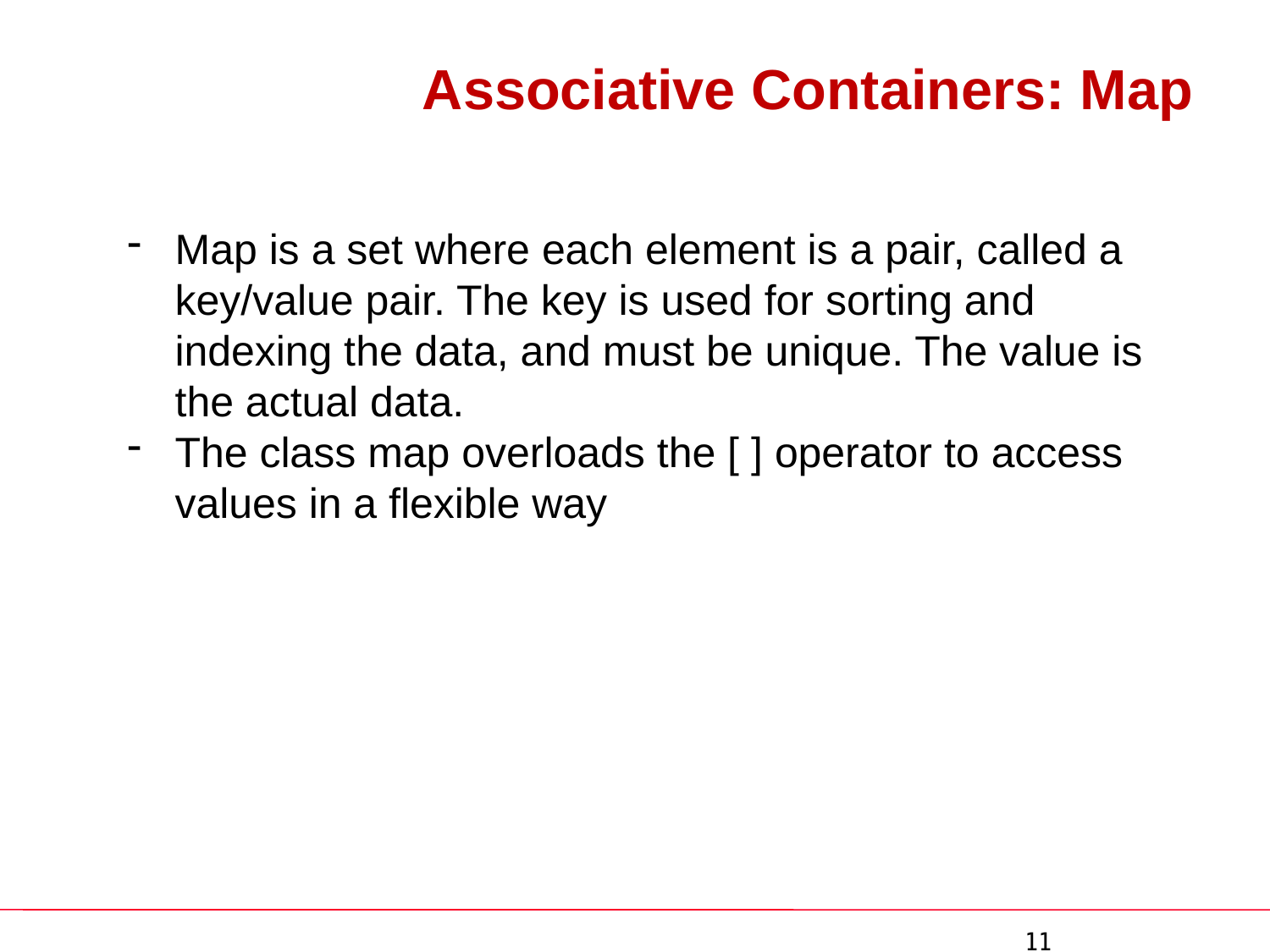

# Associative Containers: Map
Map is a set where each element is a pair, called a key/value pair. The key is used for sorting and indexing the data, and must be unique. The value is the actual data.
The class map overloads the [ ] operator to access values in a flexible way

 11